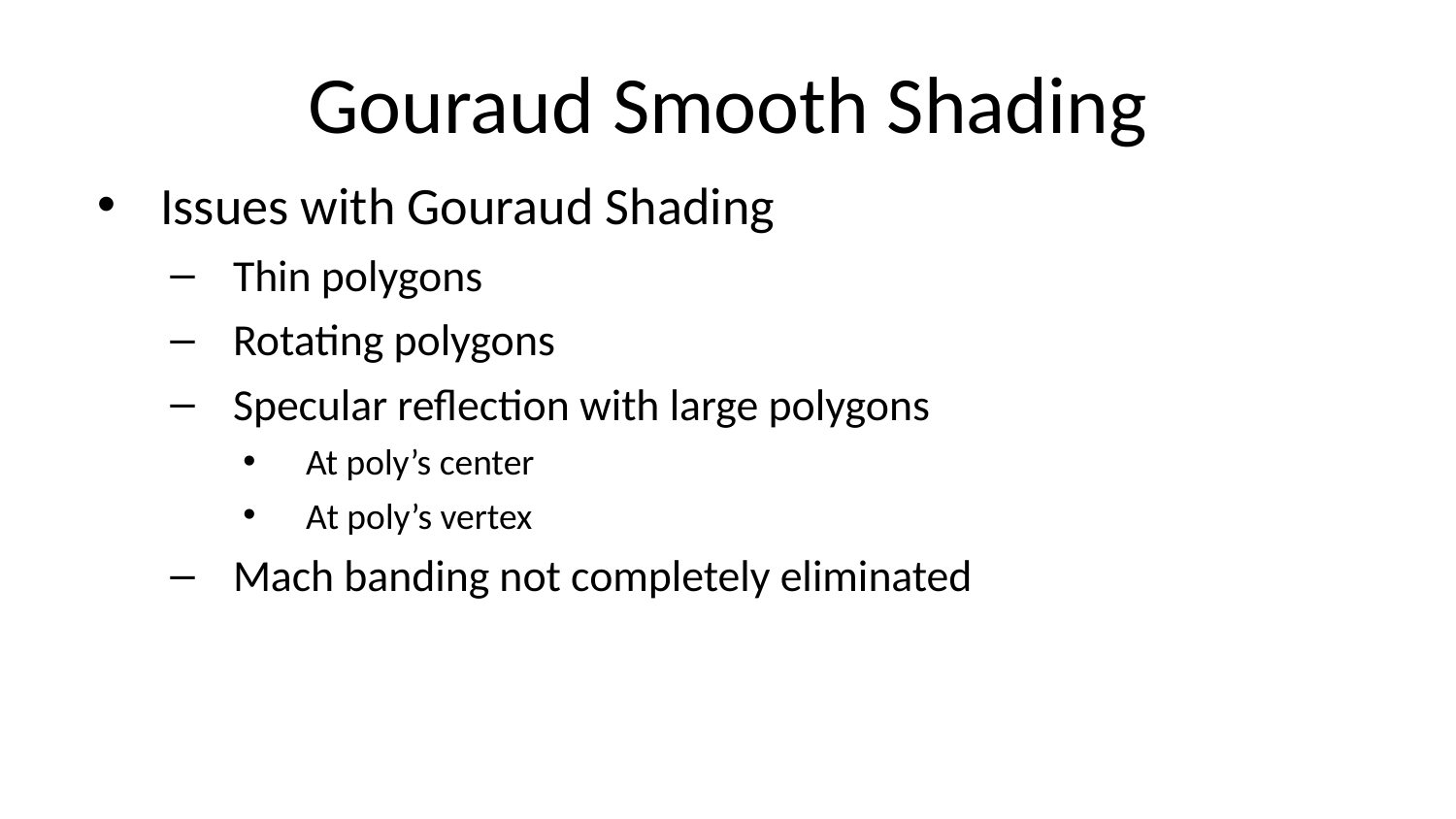

# Gouraud Smooth Shading
Issues with Gouraud Shading
Thin polygons
Rotating polygons
Specular reflection with large polygons
At poly’s center
At poly’s vertex
Mach banding not completely eliminated